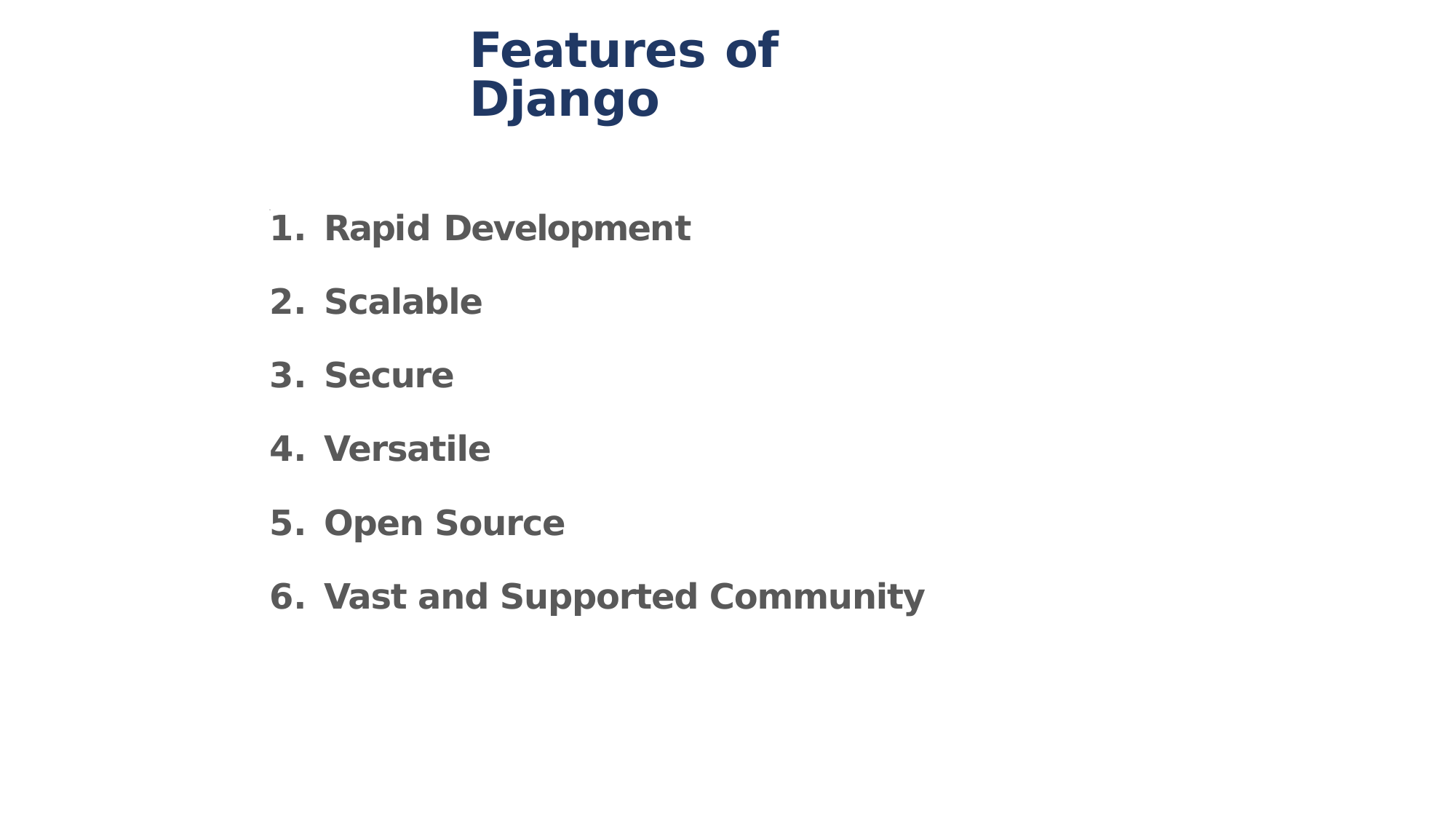

Features of Django
!1
Rapid Development

Scalable
Secure
Versatile
Open Source
Vast and Supported Community